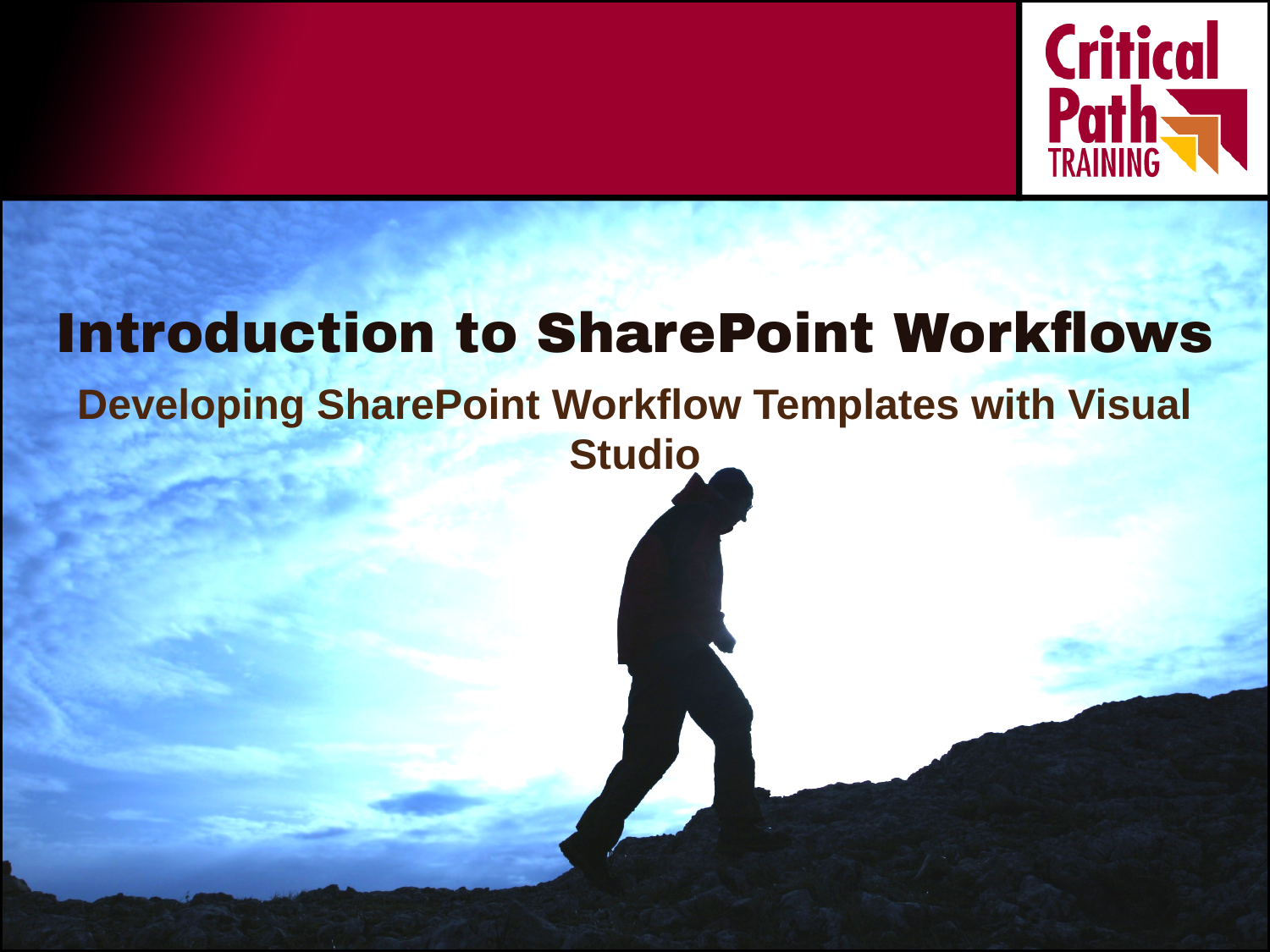

# Introduction to SharePoint Workflows
Developing SharePoint Workflow Templates with Visual Studio